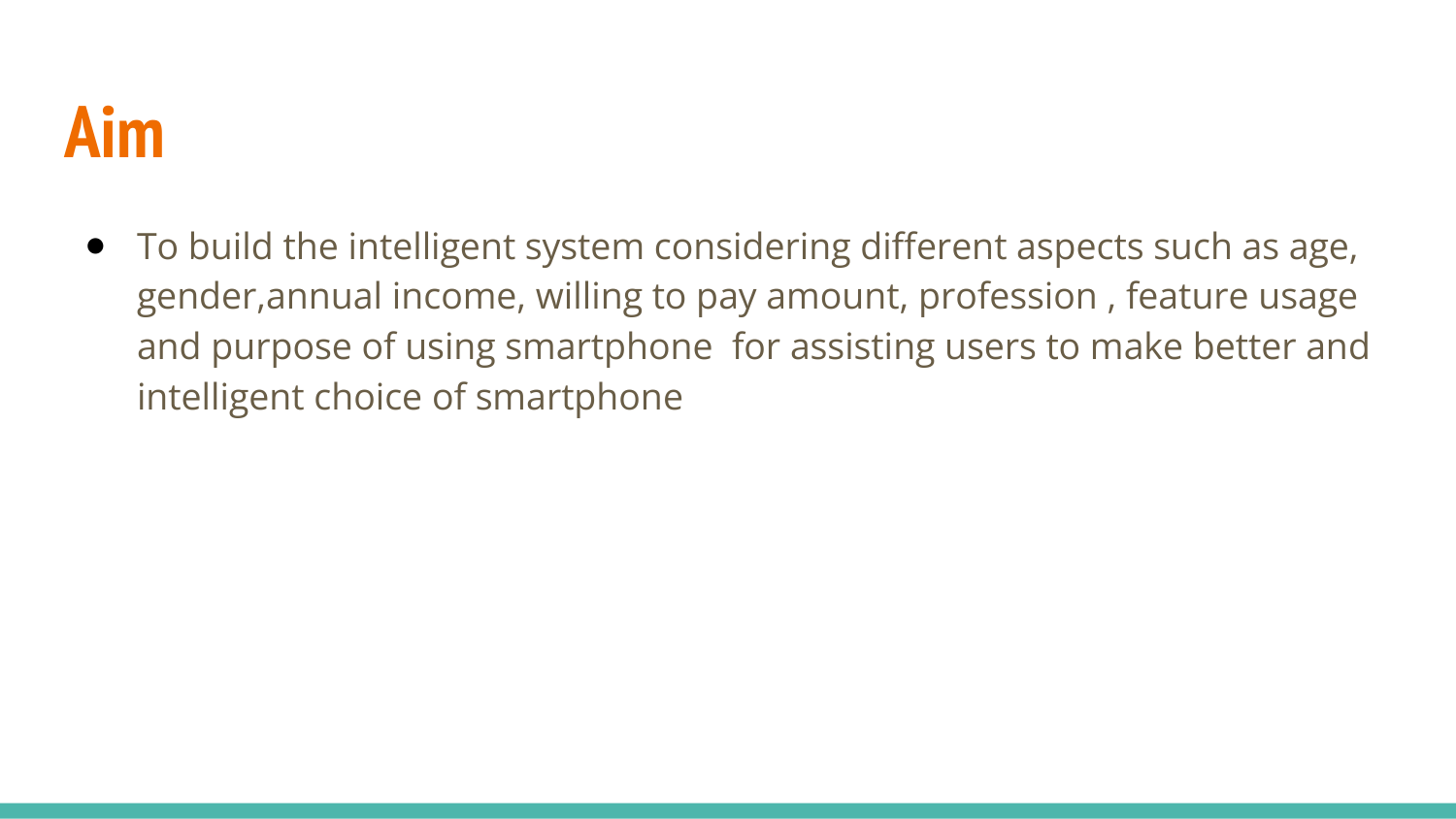

# Aim
To build the intelligent system considering different aspects such as age, gender,annual income, willing to pay amount, profession , feature usage and purpose of using smartphone  for assisting users to make better and intelligent choice of smartphone